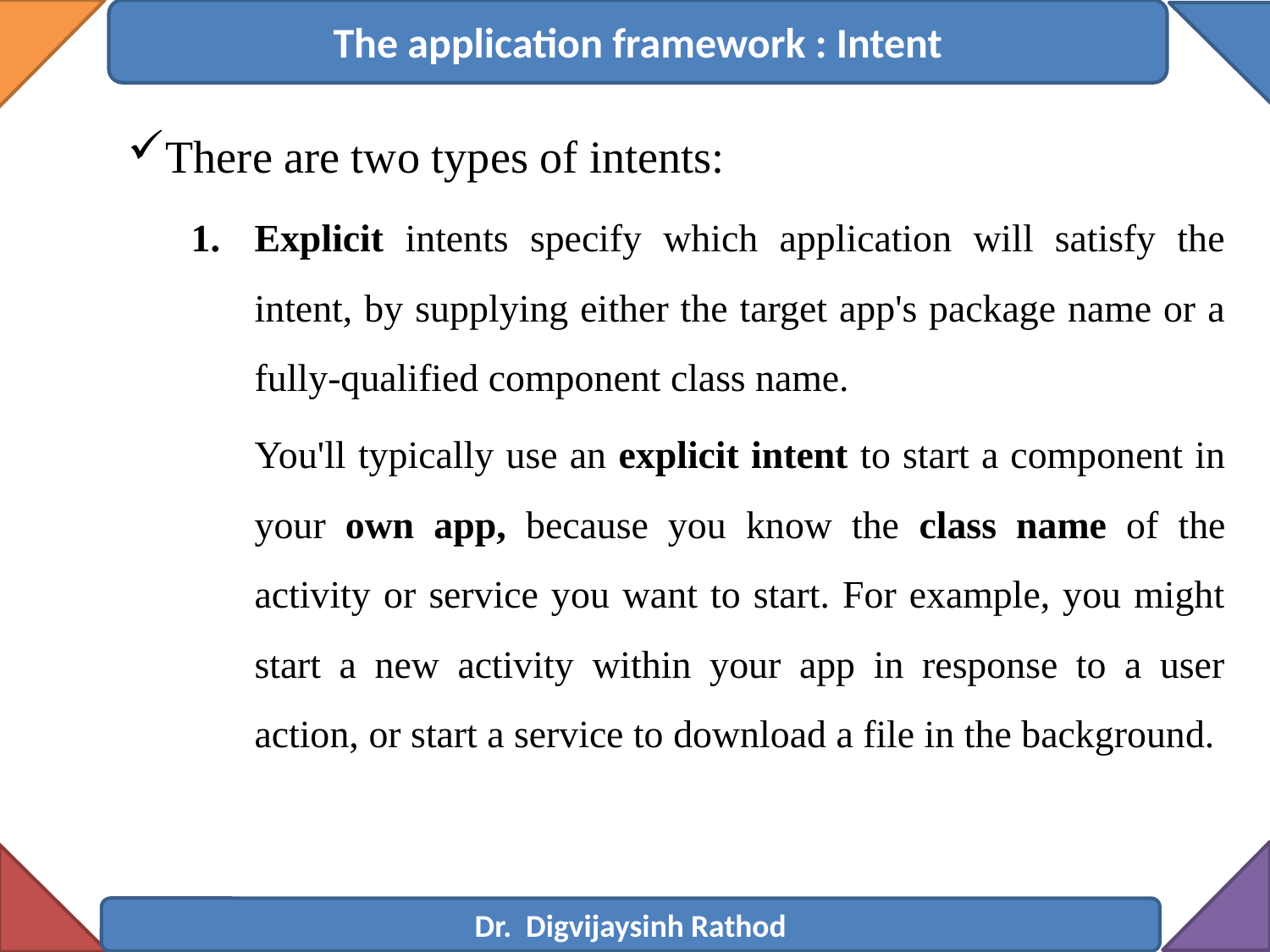

The application framework : Intent

There are two types of intents:
Explicit intents specify which application will satisfy the intent, by supplying either the target app's package name or a fully-qualified component class name.
	You'll typically use an explicit intent to start a component in your own app, because you know the class name of the activity or service you want to start. For example, you might start a new activity within your app in response to a user action, or start a service to download a file in the background.

Dr.  Digvijaysinh Rathod